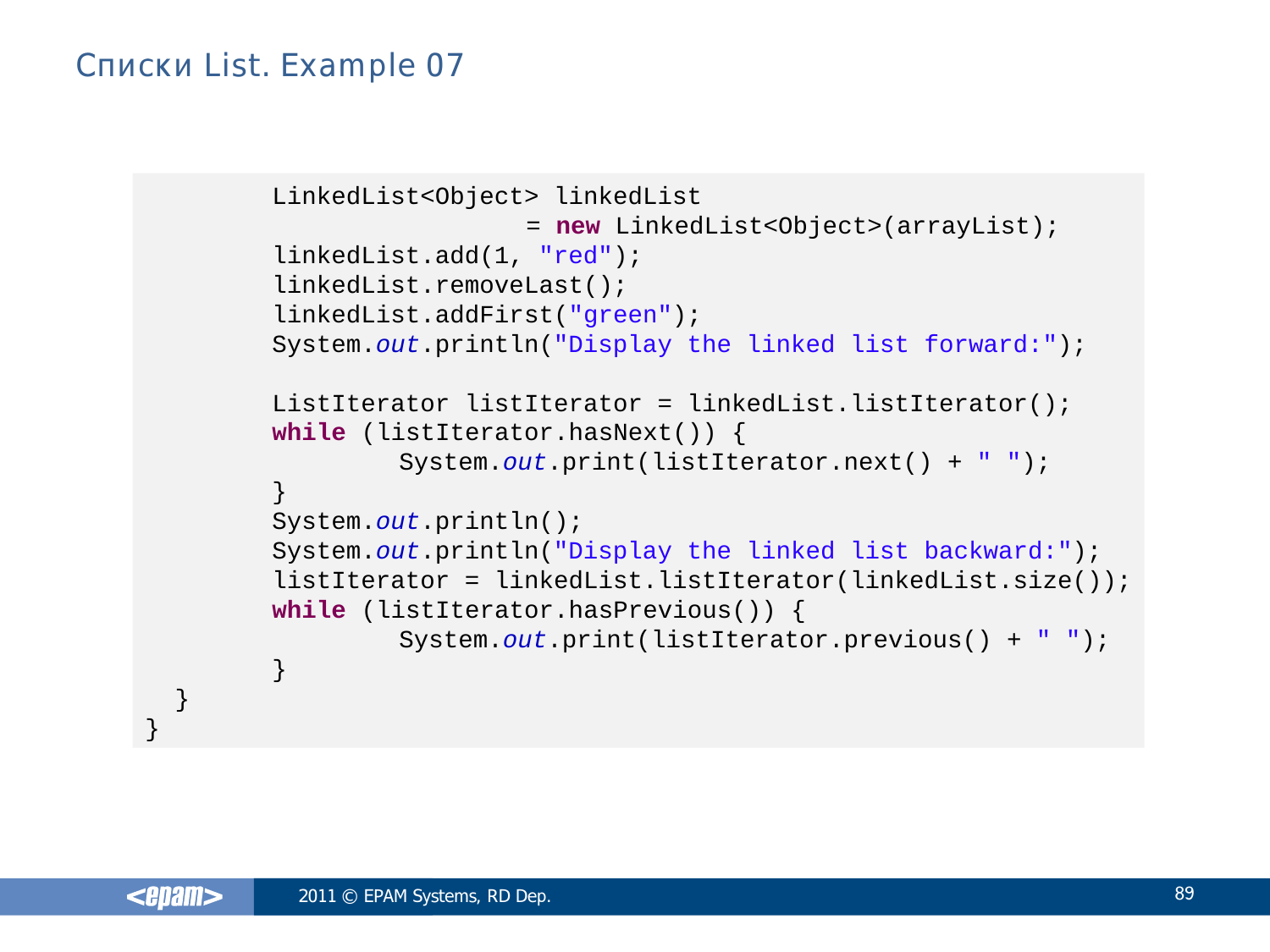

# Списки List. Example 07
	LinkedList<Object> linkedList
			= new LinkedList<Object>(arrayList);
	linkedList.add(1, "red");
	linkedList.removeLast();
	linkedList.addFirst("green");
	System.out.println("Display the linked list forward:");

	ListIterator listIterator = linkedList.listIterator();
	while (listIterator.hasNext()) {
		System.out.print(listIterator.next() + " ");
	}
	System.out.println();
	System.out.println("Display the linked list backward:");
	listIterator = linkedList.listIterator(linkedList.size());
	while (listIterator.hasPrevious()) {
		System.out.print(listIterator.previous() + " ");
	}
  }
}
89
2011 © EPAM Systems, RD Dep.